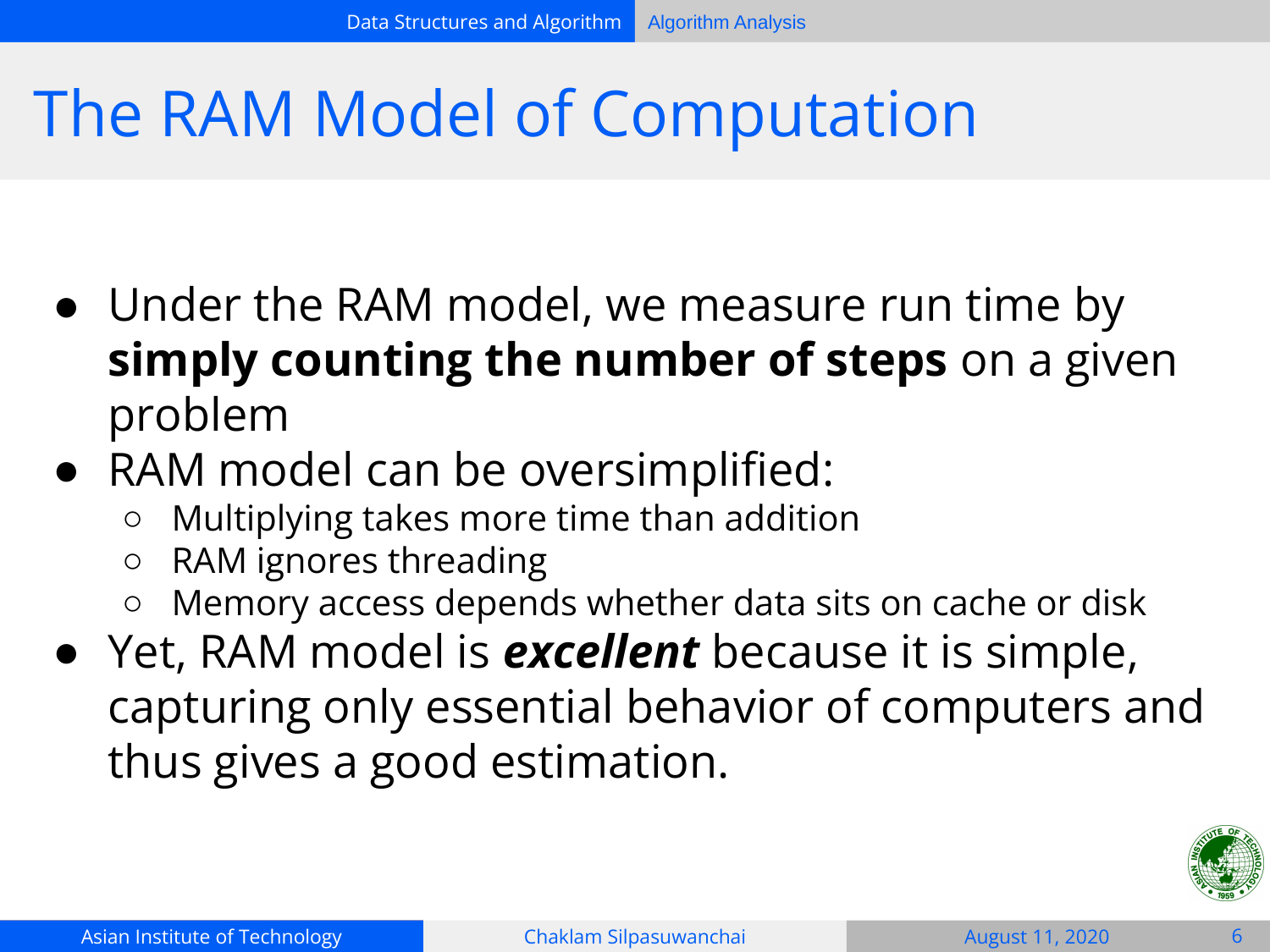

# The RAM Model of Computation
Under the RAM model, we measure run time by simply counting the number of steps on a given problem
RAM model can be oversimplified:
Multiplying takes more time than addition
RAM ignores threading
Memory access depends whether data sits on cache or disk
Yet, RAM model is excellent because it is simple, capturing only essential behavior of computers and thus gives a good estimation.
6